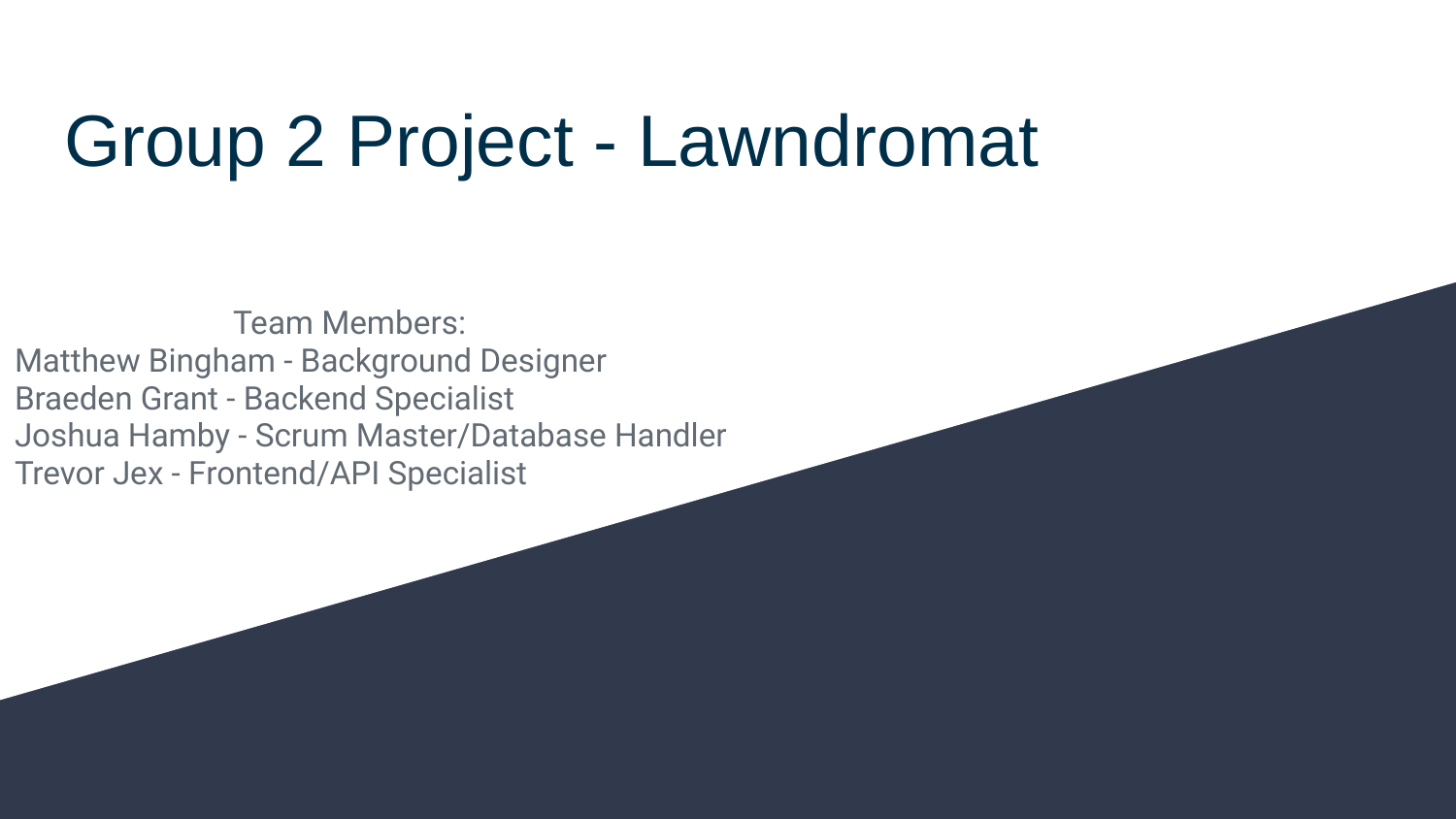

# Group 2 Project - Lawndromat
Team Members:
Matthew Bingham - Background Designer
Braeden Grant - Backend Specialist
Joshua Hamby - Scrum Master/Database Handler
Trevor Jex - Frontend/API Specialist